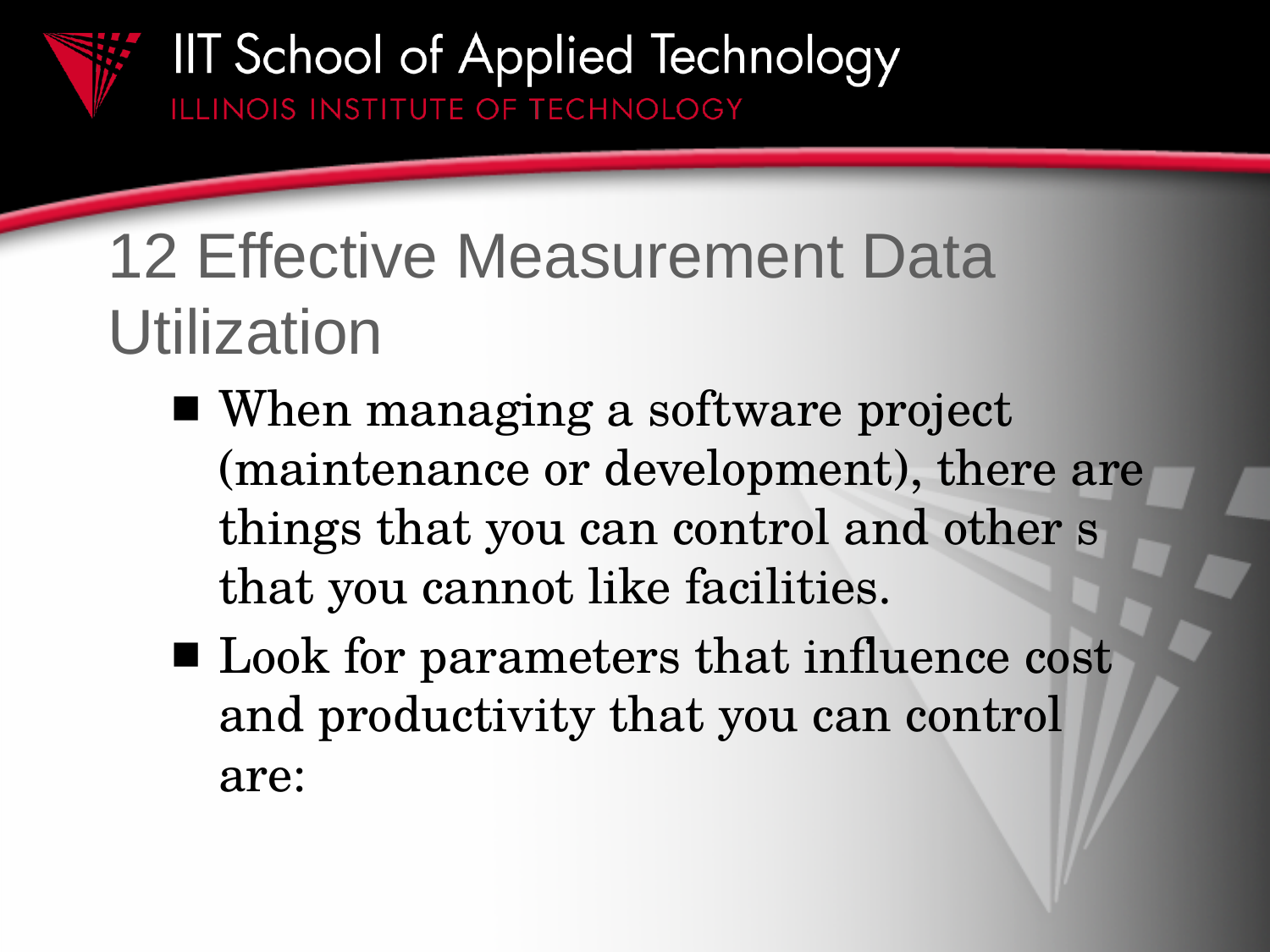

# 12 Effective Measurement Data Utilization
When managing a software project (maintenance or development), there are things that you can control and other s that you cannot like facilities.
Look for parameters that influence cost and productivity that you can control are: